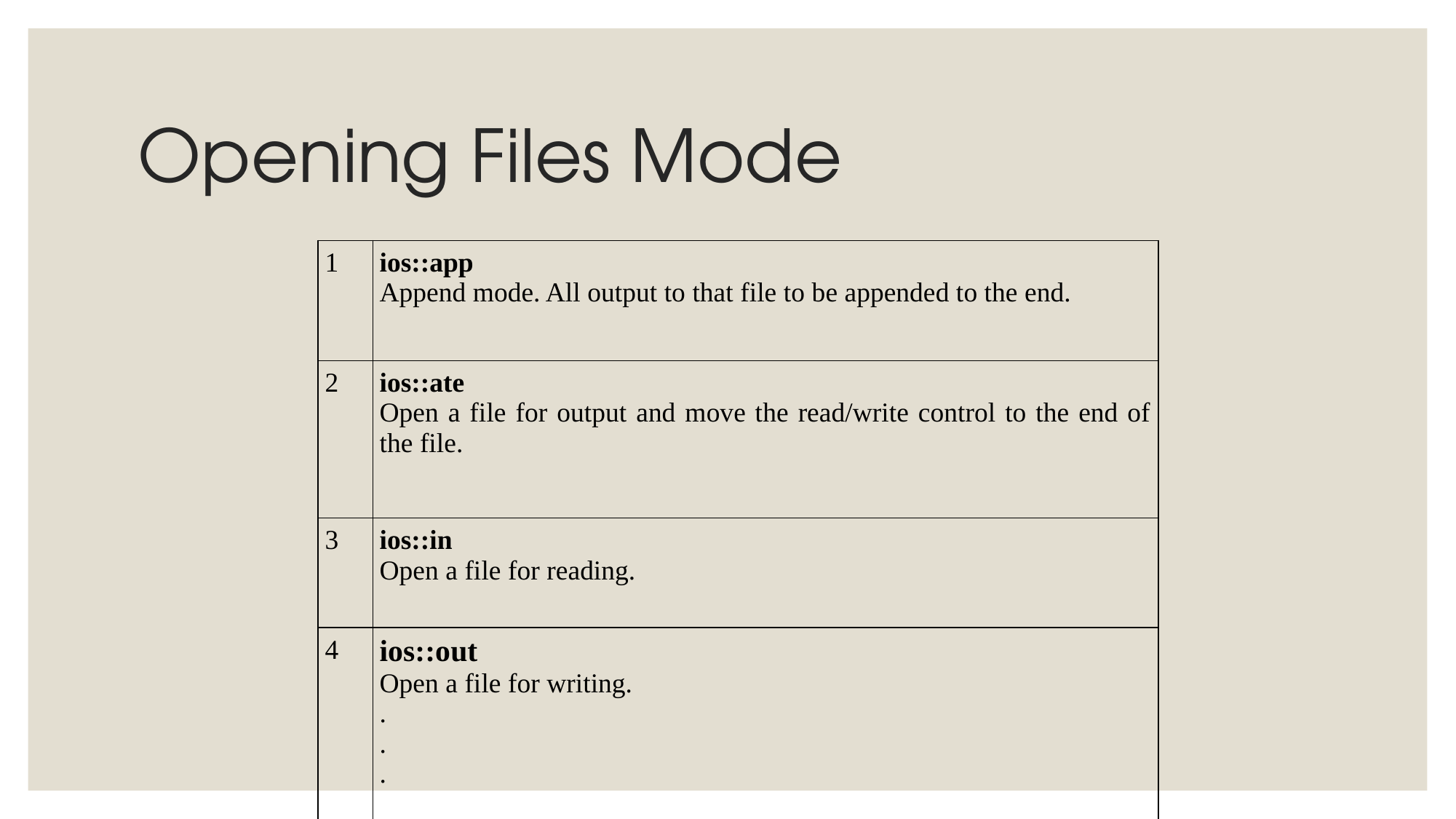

# Opening Files Mode
| 1 | ios::app Append mode. All output to that file to be appended to the end. |
| --- | --- |
| 2 | ios::ate Open a file for output and move the read/write control to the end of the file. |
| 3 | ios::in Open a file for reading. |
| 4 | ios::out Open a file for writing. . . . |